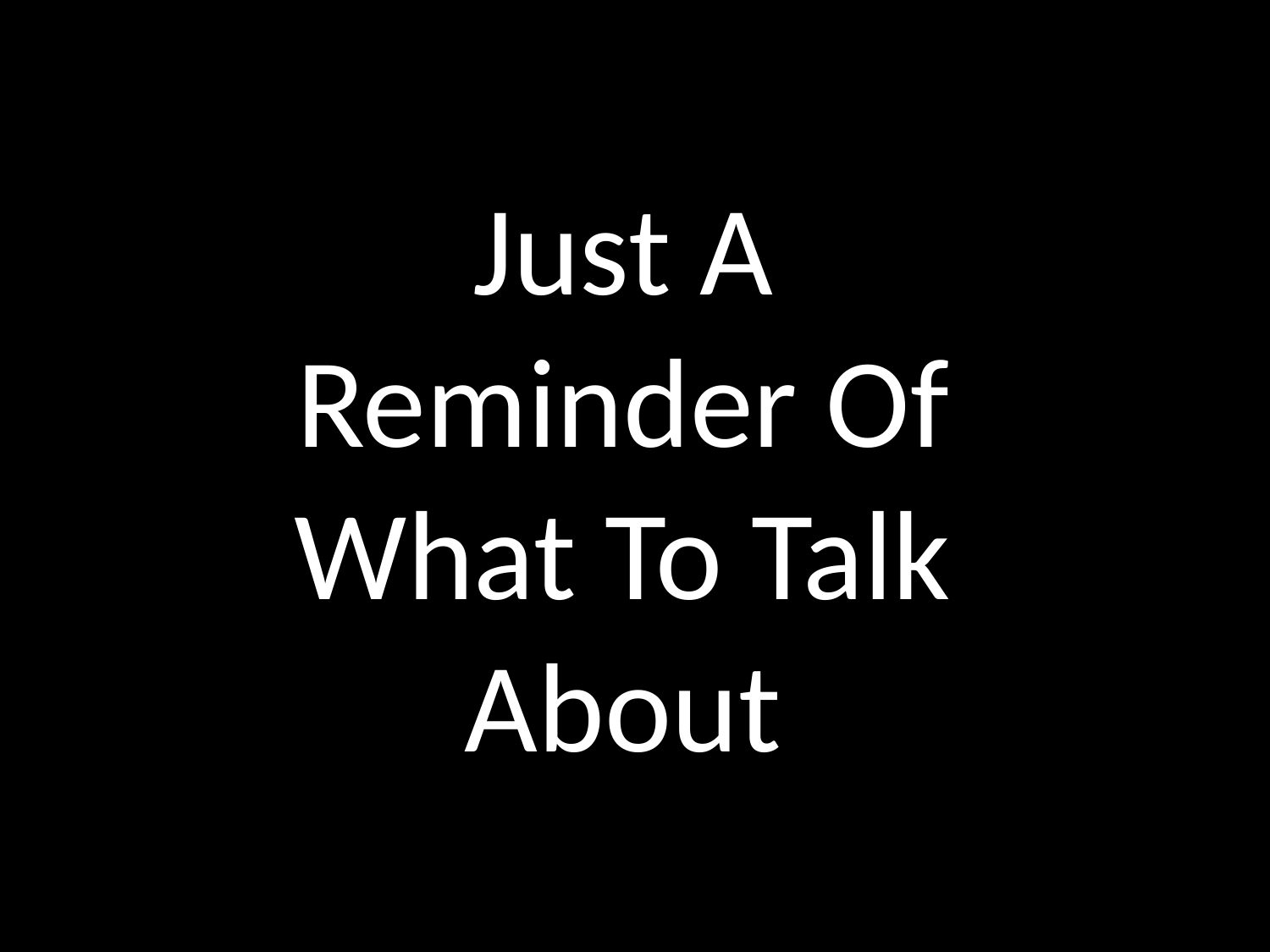

Just A Reminder Of What To Talk About